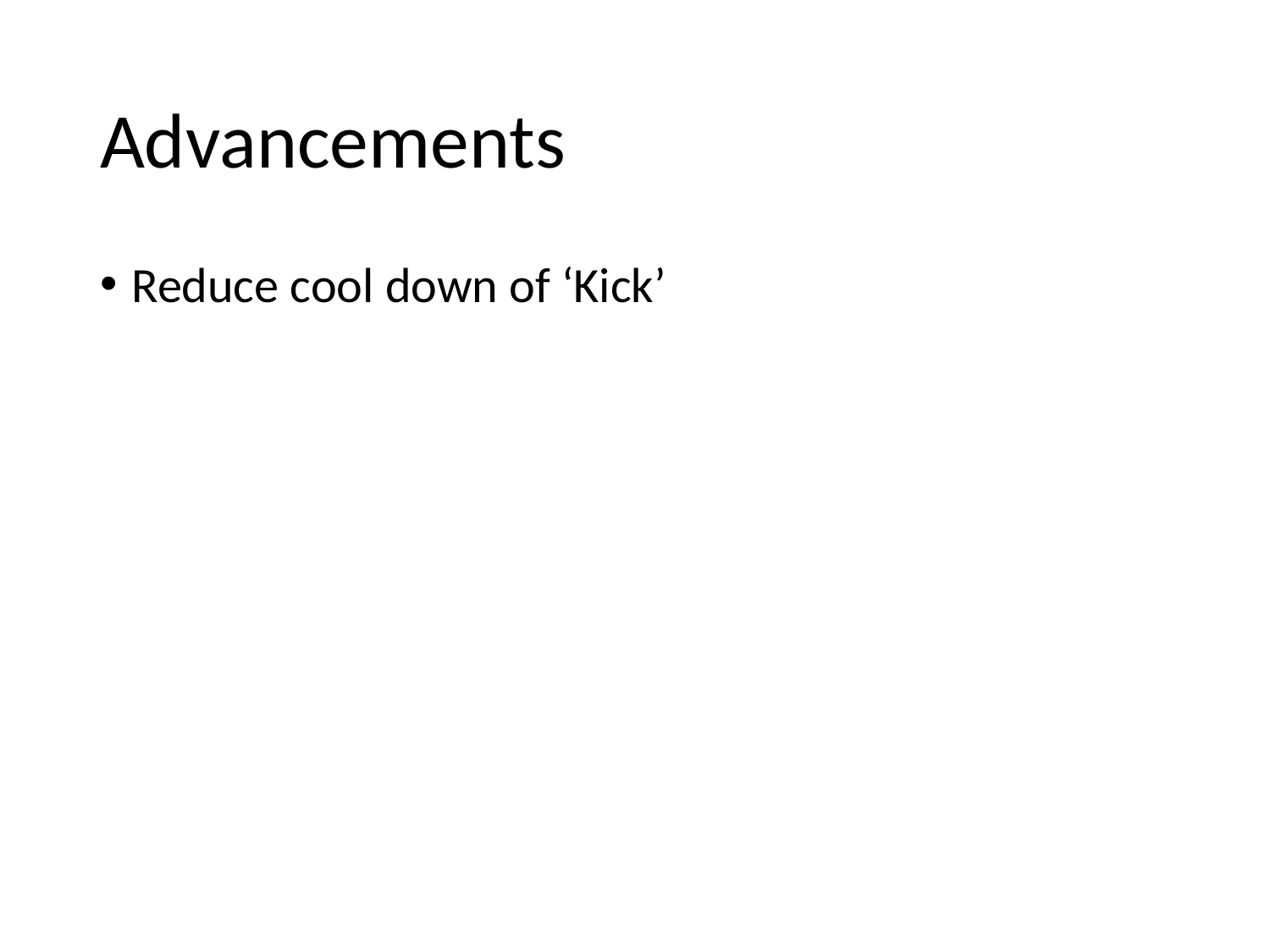

# Advancements
Reduce cool down of ‘Kick’